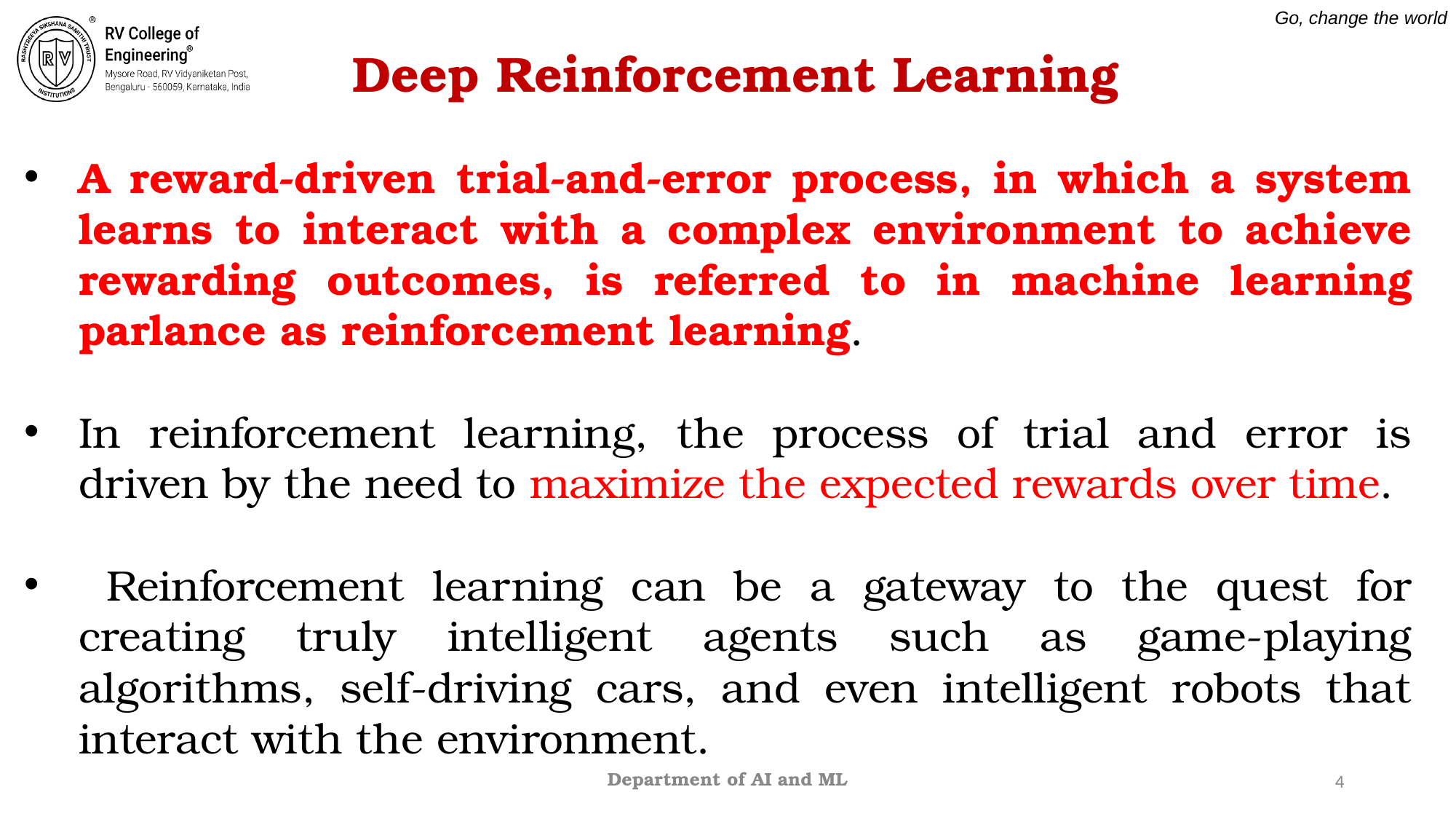

# Deep Reinforcement Learning
A reward-driven trial-and-error process, in which a system learns to interact with a complex environment to achieve rewarding outcomes, is referred to in machine learning parlance as reinforcement learning.

In reinforcement learning, the process of trial and error is driven by the need to maximize the expected rewards over time.

 Reinforcement learning can be a gateway to the quest for creating truly intelligent agents such as game-playing algorithms, self-driving cars, and even intelligent robots that interact with the environment.
Department of AI and ML
4